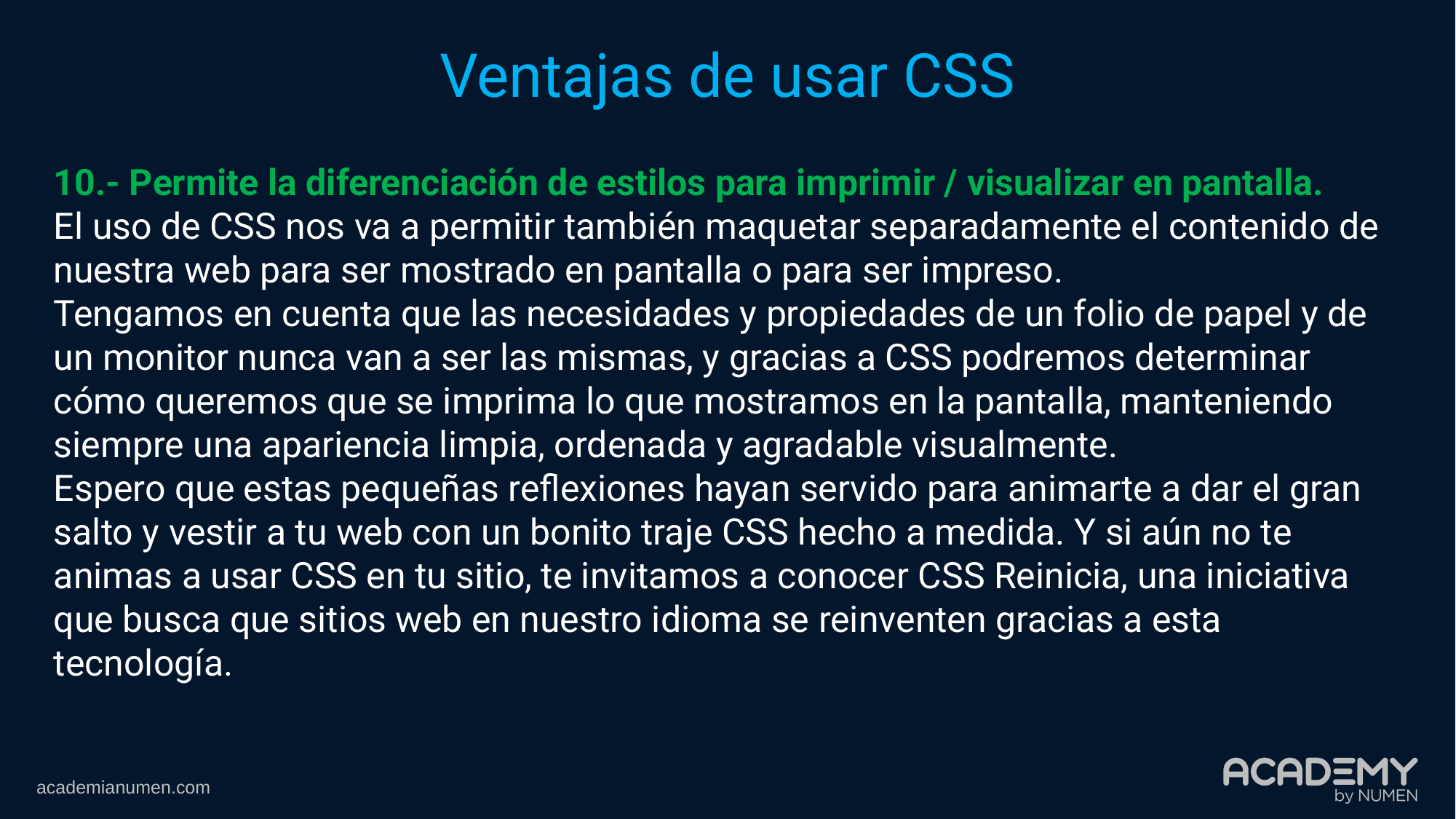

Ventajas de usar CSS
10.- Permite la diferenciación de estilos para imprimir / visualizar en pantalla.
El uso de CSS nos va a permitir también maquetar separadamente el contenido de nuestra web para ser mostrado en pantalla o para ser impreso.
Tengamos en cuenta que las necesidades y propiedades de un folio de papel y de un monitor nunca van a ser las mismas, y gracias a CSS podremos determinar cómo queremos que se imprima lo que mostramos en la pantalla, manteniendo siempre una apariencia limpia, ordenada y agradable visualmente.
Espero que estas pequeñas reflexiones hayan servido para animarte a dar el gran salto y vestir a tu web con un bonito traje CSS hecho a medida. Y si aún no te animas a usar CSS en tu sitio, te invitamos a conocer CSS Reinicia, una iniciativa que busca que sitios web en nuestro idioma se reinventen gracias a esta tecnología.